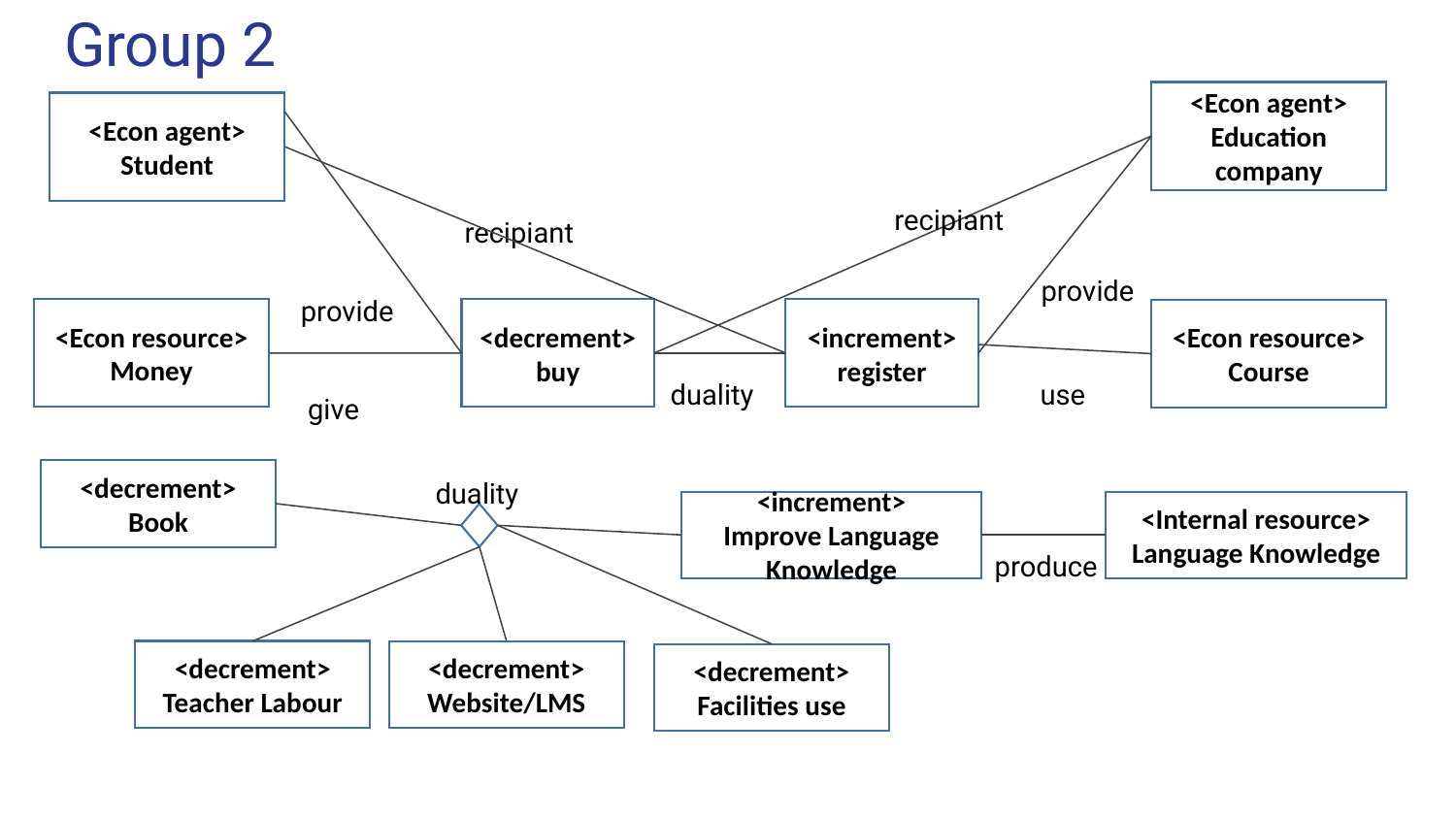

# Group 2
<Econ agent>
Education company
<Econ agent>
Student
recipiant
recipiant
provide
provide
<Econ resource>
Money
<decrement>
buy
<increment>
register
<Econ resource>
Course
use
duality
give
<decrement>
Book
duality
<increment>
Improve Language Knowledge
<Internal resource>
Language Knowledge

produce
<decrement>
Teacher Labour
<decrement>
Website/LMS
<decrement>
Facilities use